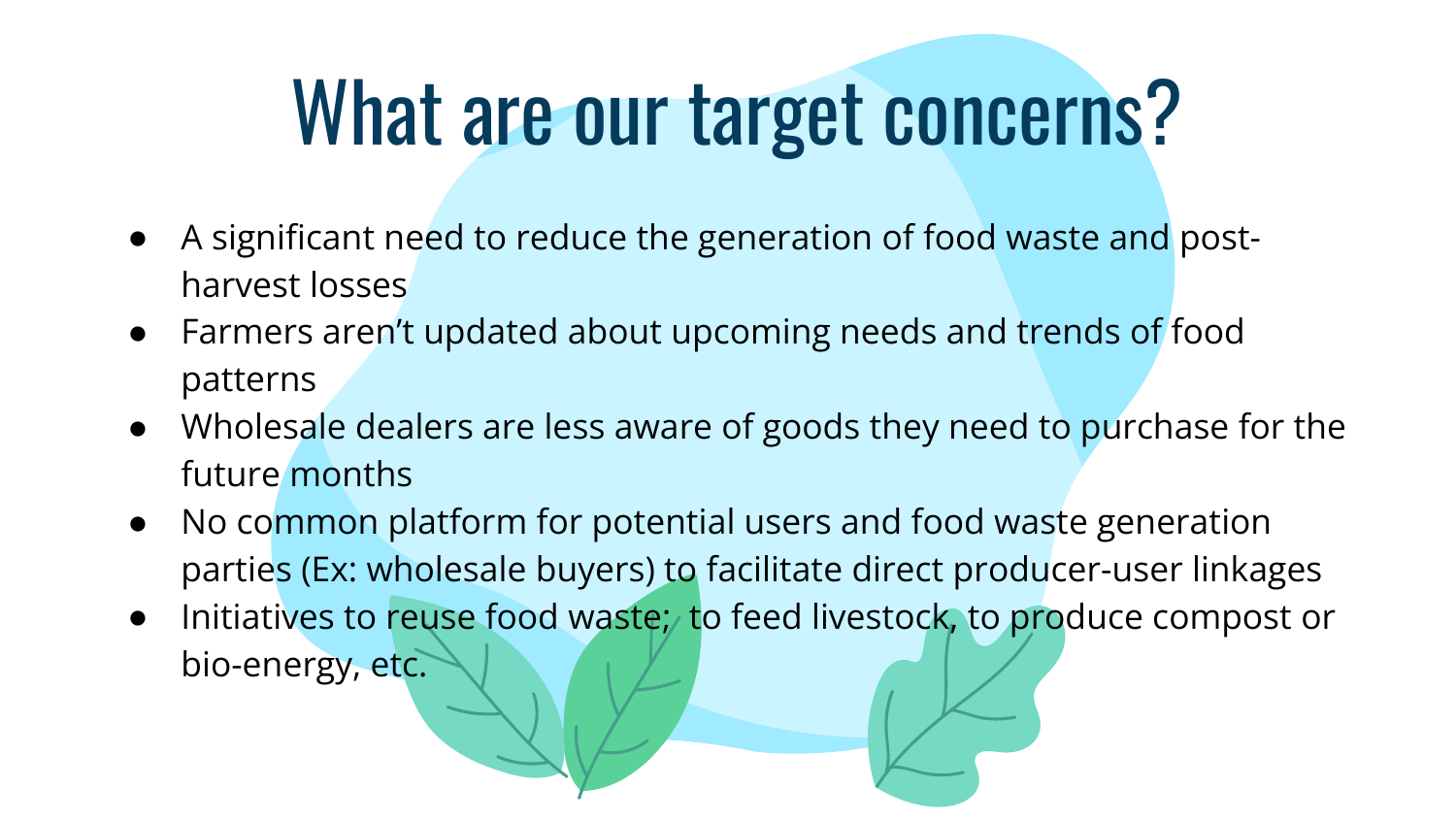

# What are our target concerns?
A significant need to reduce the generation of food waste and post-harvest losses
Farmers aren’t updated about upcoming needs and trends of food patterns
Wholesale dealers are less aware of goods they need to purchase for the future months
No common platform for potential users and food waste generation parties (Ex: wholesale buyers) to facilitate direct producer-user linkages
Initiatives to reuse food waste;  to feed livestock, to produce compost or bio-energy, etc.